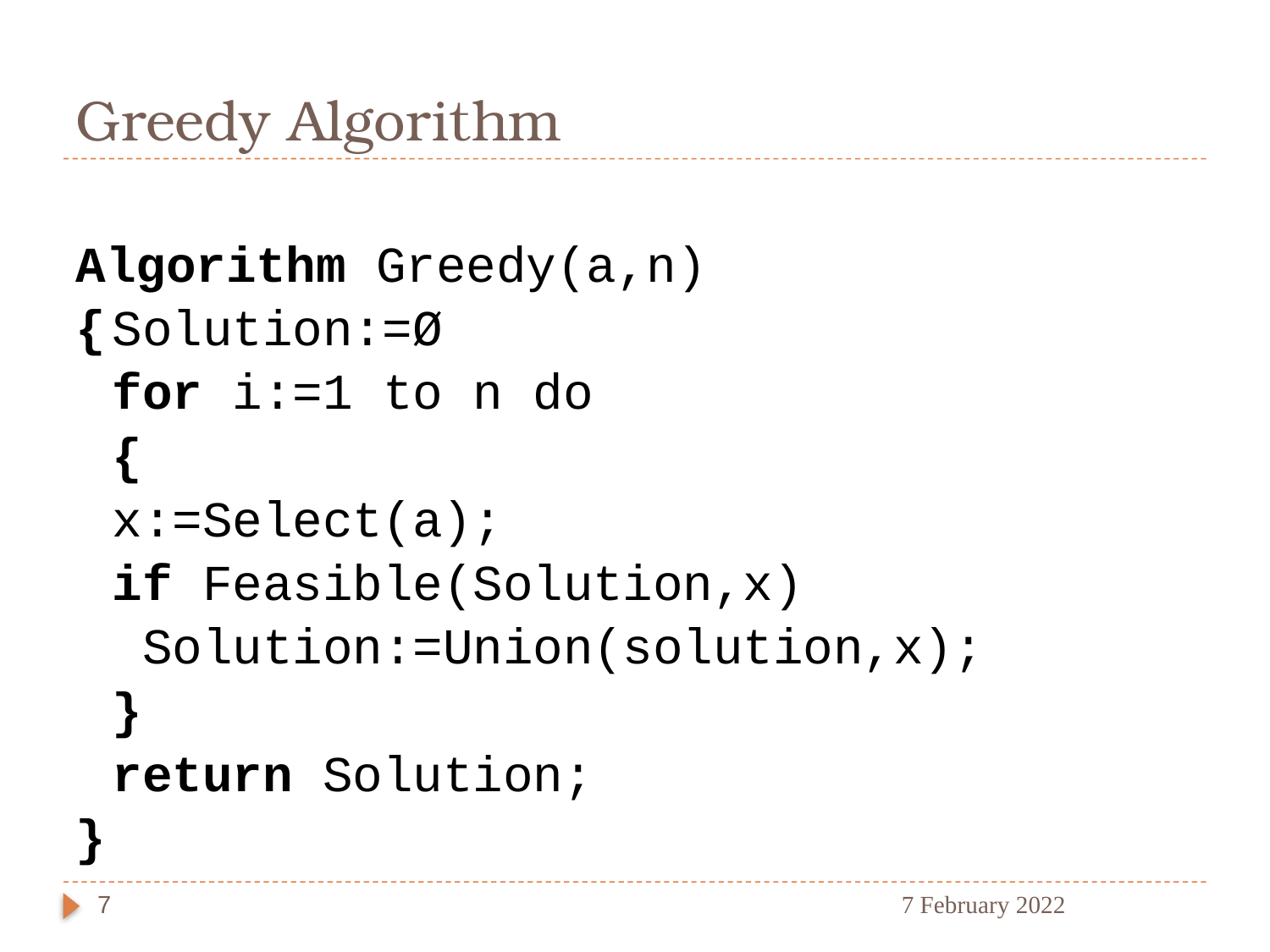

# Greedy Algorithm
Algorithm Greedy(a,n)
{	Solution:=Ø
	for i:=1 to n do
	{
		x:=Select(a);
		if Feasible(Solution,x)
		 Solution:=Union(solution,x);
	}
	return Solution;
}
7
7 February 2022